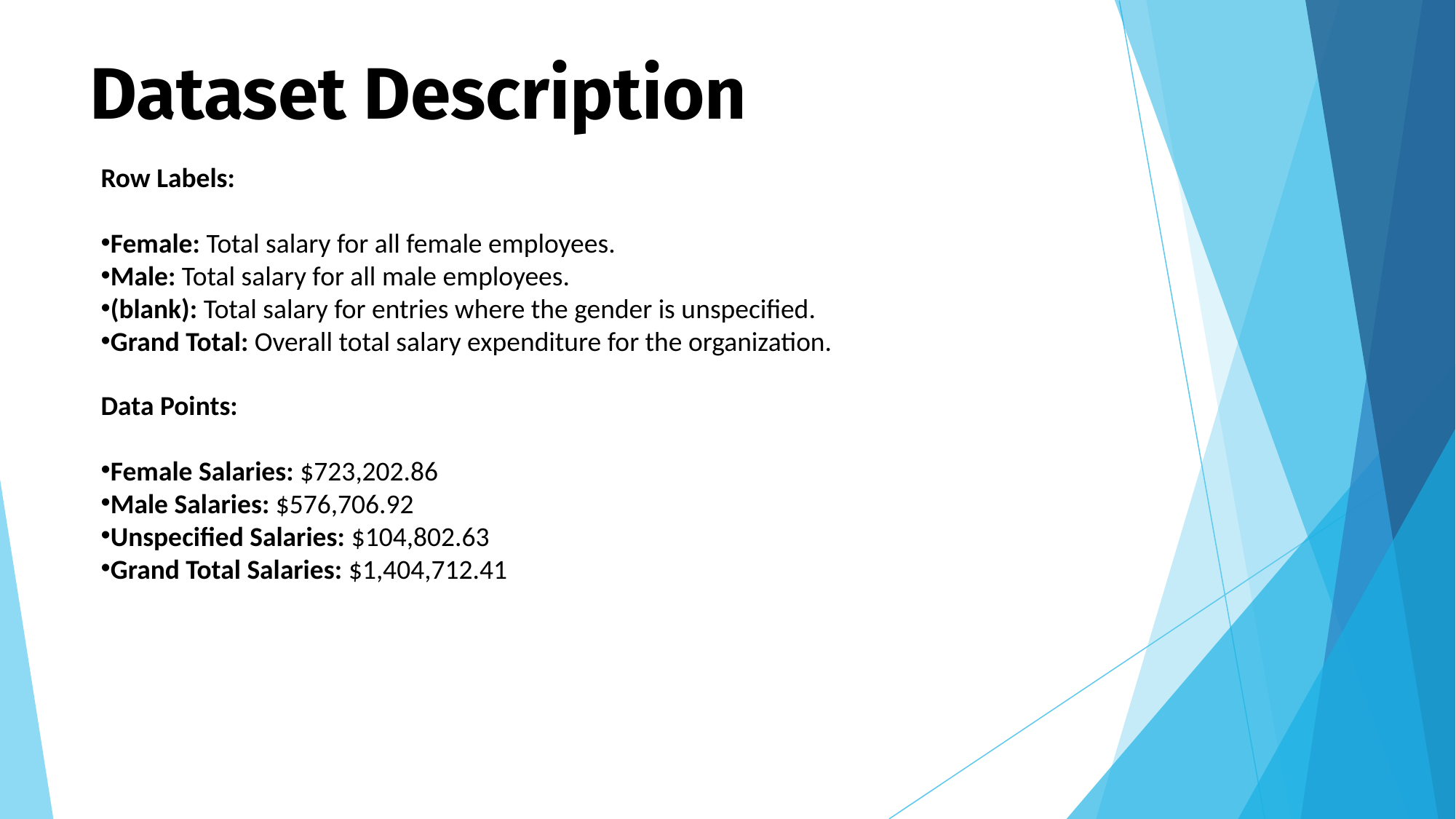

# Dataset Description
Row Labels:

Female: Total salary for all female employees.
Male: Total salary for all male employees.
(blank): Total salary for entries where the gender is unspecified.
Grand Total: Overall total salary expenditure for the organization.
Data Points:

Female Salaries: $723,202.86
Male Salaries: $576,706.92
Unspecified Salaries: $104,802.63
Grand Total Salaries: $1,404,712.41